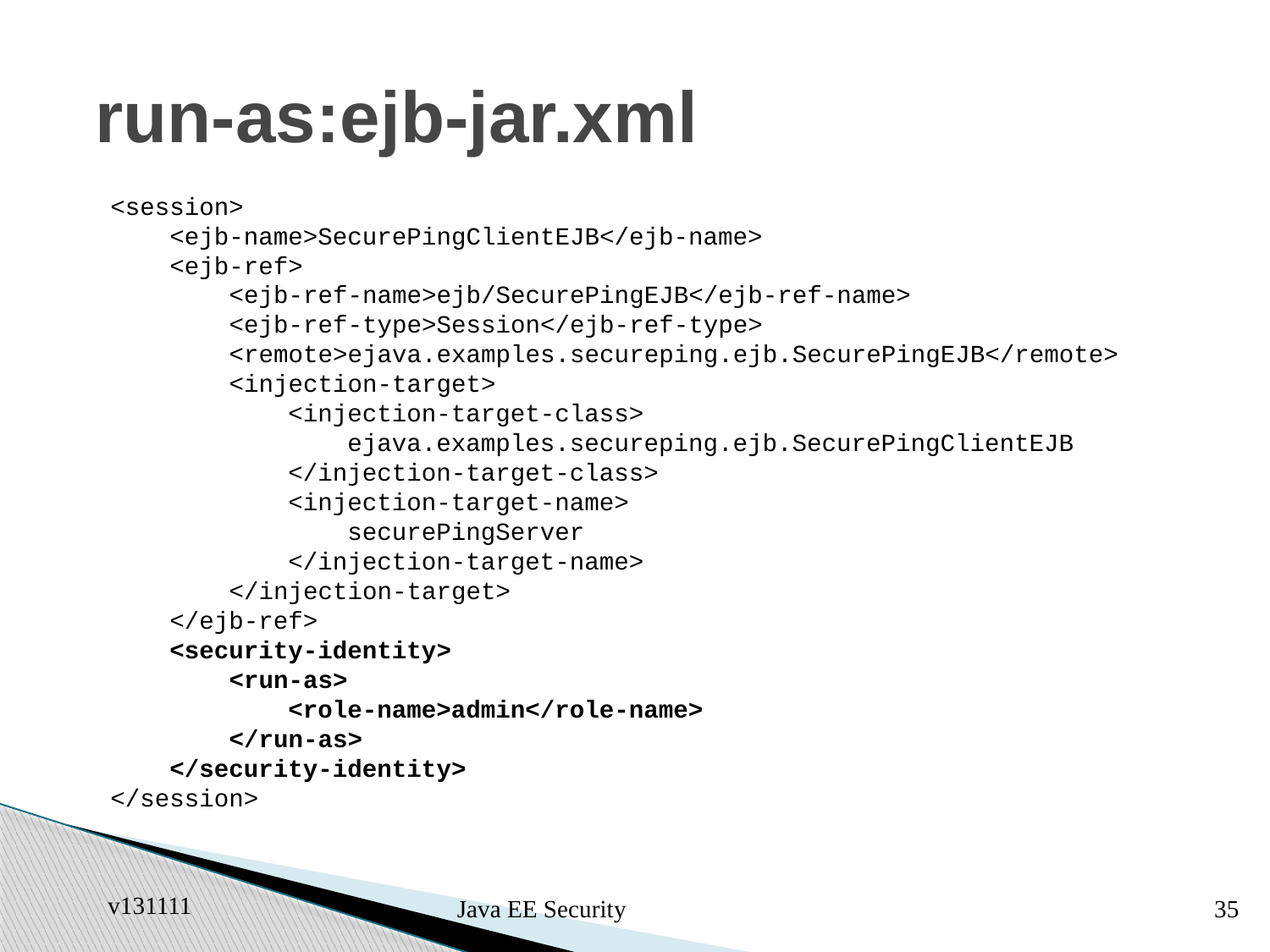

# run-as:ejb-jar.xml
<session>
    <ejb-name>SecurePingClientEJB</ejb-name>
    <ejb-ref>
        <ejb-ref-name>ejb/SecurePingEJB</ejb-ref-name>
        <ejb-ref-type>Session</ejb-ref-type>
        <remote>ejava.examples.secureping.ejb.SecurePingEJB</remote>
        <injection-target>
            <injection-target-class>
                ejava.examples.secureping.ejb.SecurePingClientEJB
            </injection-target-class>
            <injection-target-name>
                securePingServer
            </injection-target-name>
        </injection-target>
    </ejb-ref>
    <security-identity>
        <run-as>
            <role-name>admin</role-name>
        </run-as>
    </security-identity>
</session>

v131111
Java EE Security
35